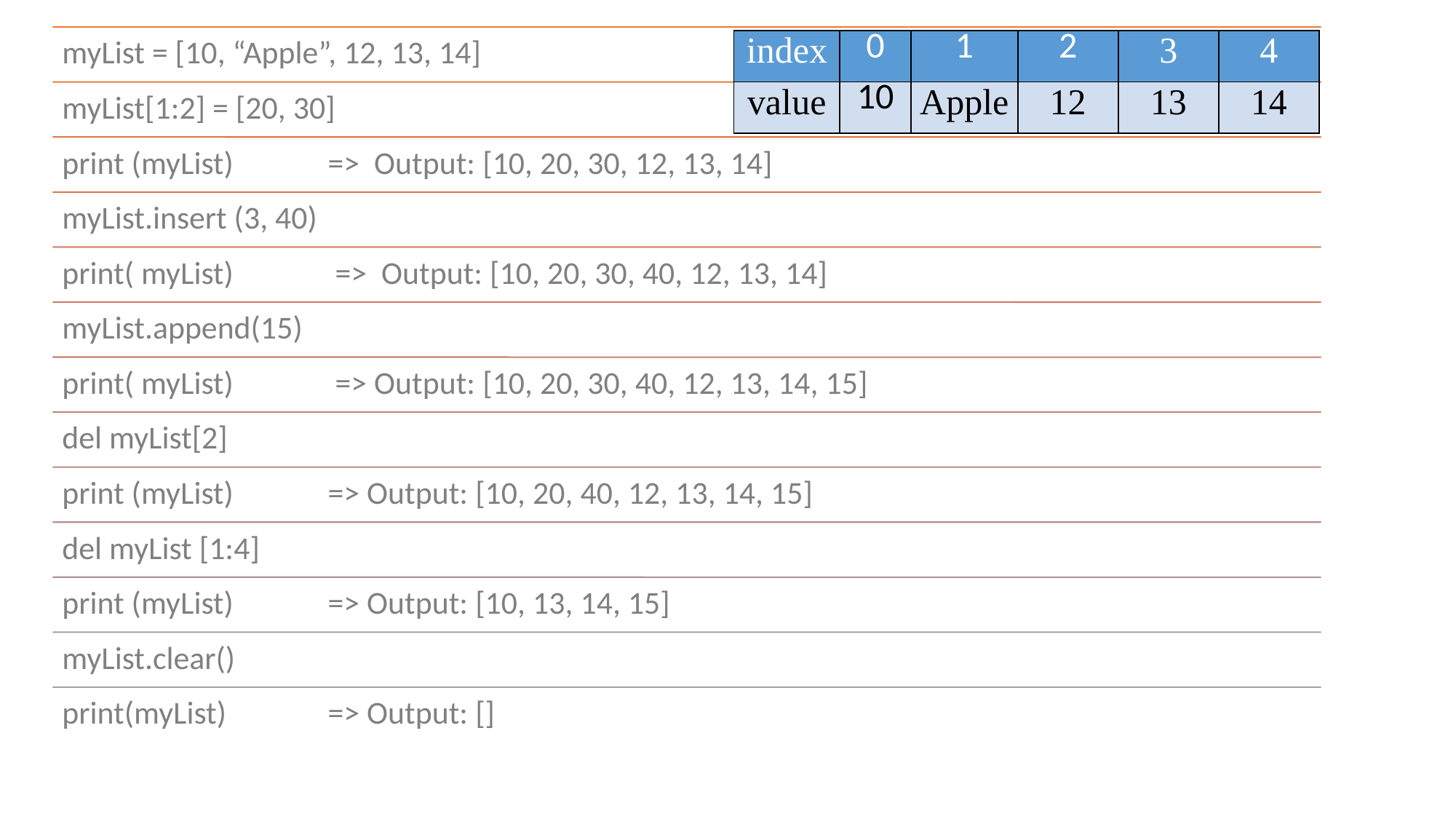

myList = [10, “Apple”, 12, 13, 14]
myList[1:2] = [20, 30]
print (myList)             =>  Output: [10, 20, 30, 12, 13, 14]
myList.insert (3, 40)
print( myList)              =>  Output: [10, 20, 30, 40, 12, 13, 14]
myList.append(15)
print( myList)              => Output: [10, 20, 30, 40, 12, 13, 14, 15]
del myList[2]
print (myList)             => Output: [10, 20, 40, 12, 13, 14, 15]
del myList [1:4]
print (myList)             => Output: [10, 13, 14, 15]
myList.clear()
print(myList)              => Output: []
| index | 0 | 1 | 2 | 3 | 4 |
| --- | --- | --- | --- | --- | --- |
| value | 10 | Apple | 12 | 13 | 14 |
# Example (Updating List)